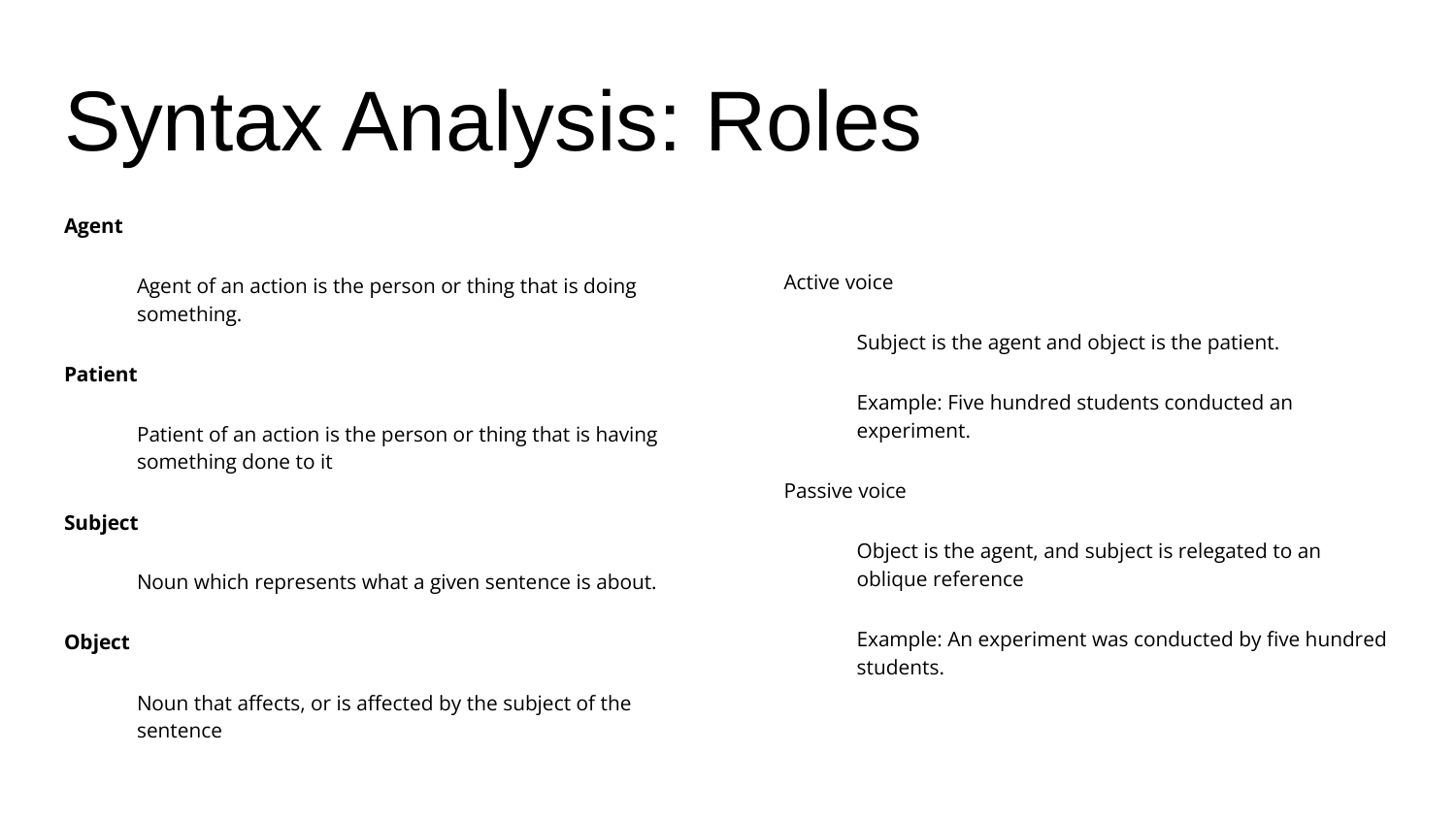

# Syntax Analysis: Roles
Agent
Agent of an action is the person or thing that is doing something.
Patient
Patient of an action is the person or thing that is having something done to it
Subject
Noun which represents what a given sentence is about.
Object
Noun that affects, or is affected by the subject of the sentence

Active voice
Subject is the agent and object is the patient.
Example: Five hundred students conducted an experiment.
Passive voice
Object is the agent, and subject is relegated to an oblique reference
Example: An experiment was conducted by five hundred students.